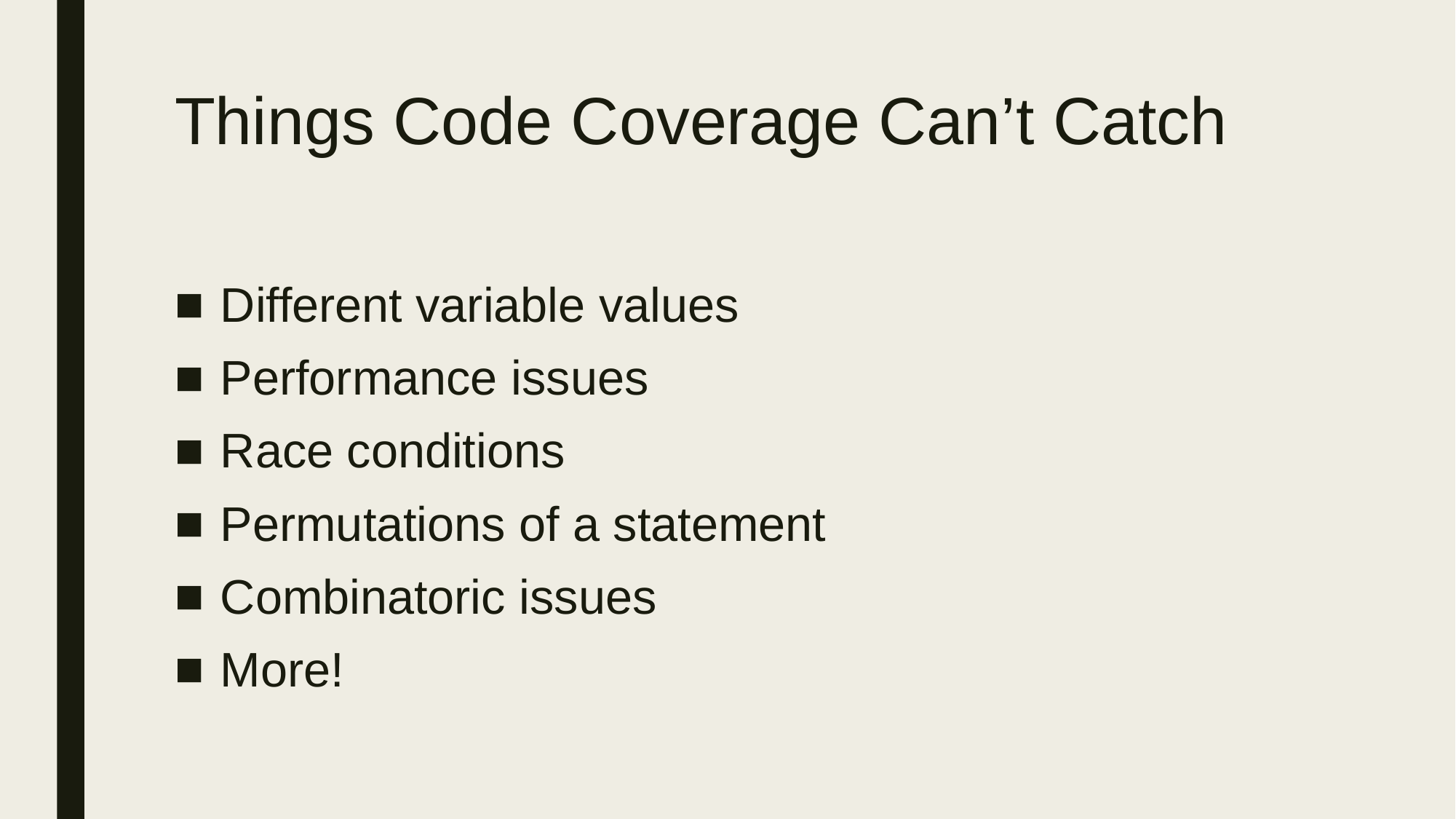

# Things Code Coverage Can’t Catch
Different variable values
Performance issues
Race conditions
Permutations of a statement
Combinatoric issues
More!